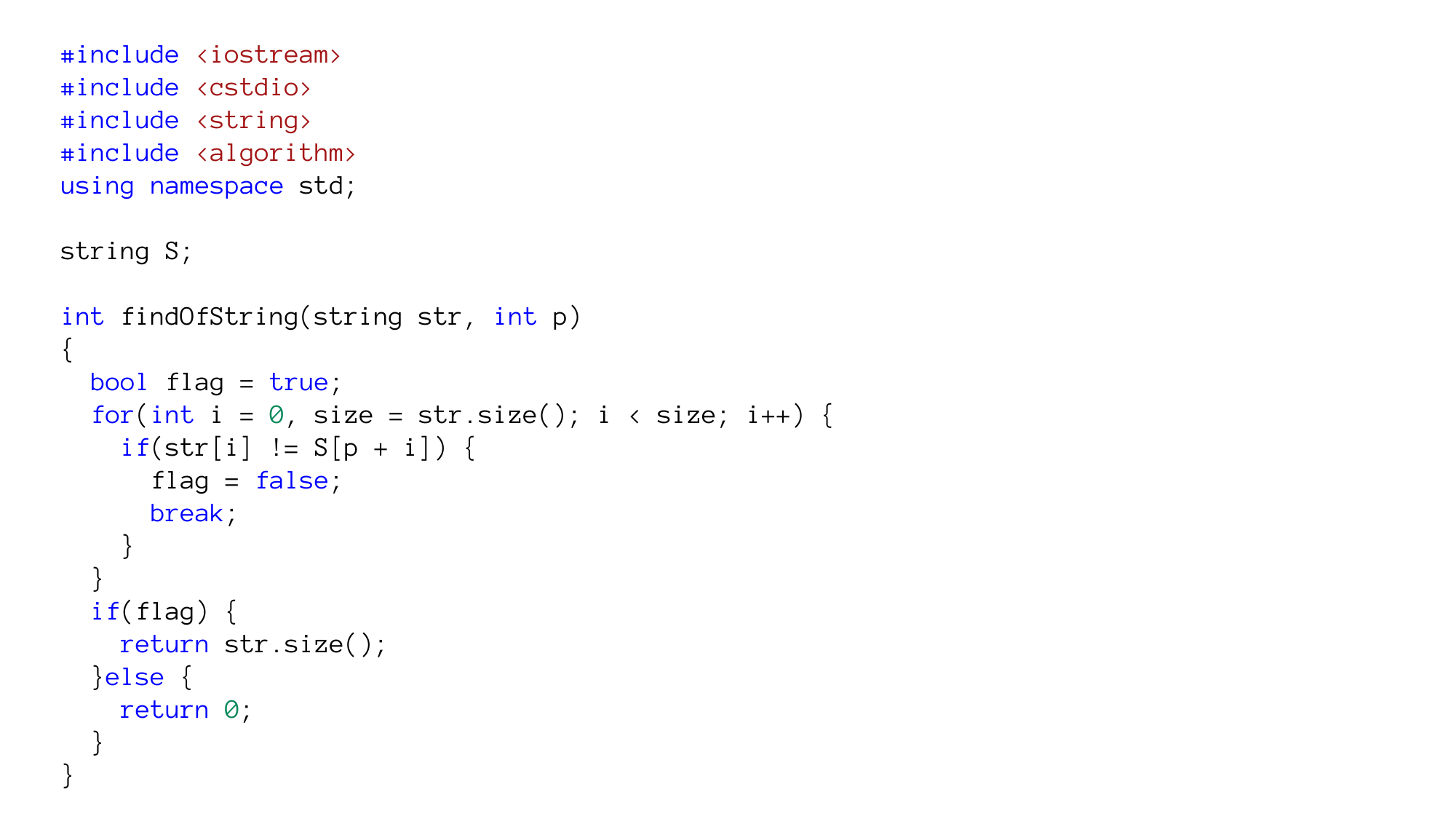

#include <iostream>
#include <cstdio>
#include <string>
#include <algorithm>
using namespace std;
string S;
int findOfString(string str, int p)
{
  bool flag = true;
  for(int i = 0, size = str.size(); i < size; i++) {
    if(str[i] != S[p + i]) {
      flag = false;
      break;
    }
  }
  if(flag) {
    return str.size();
  }else {
    return 0;
  }
}